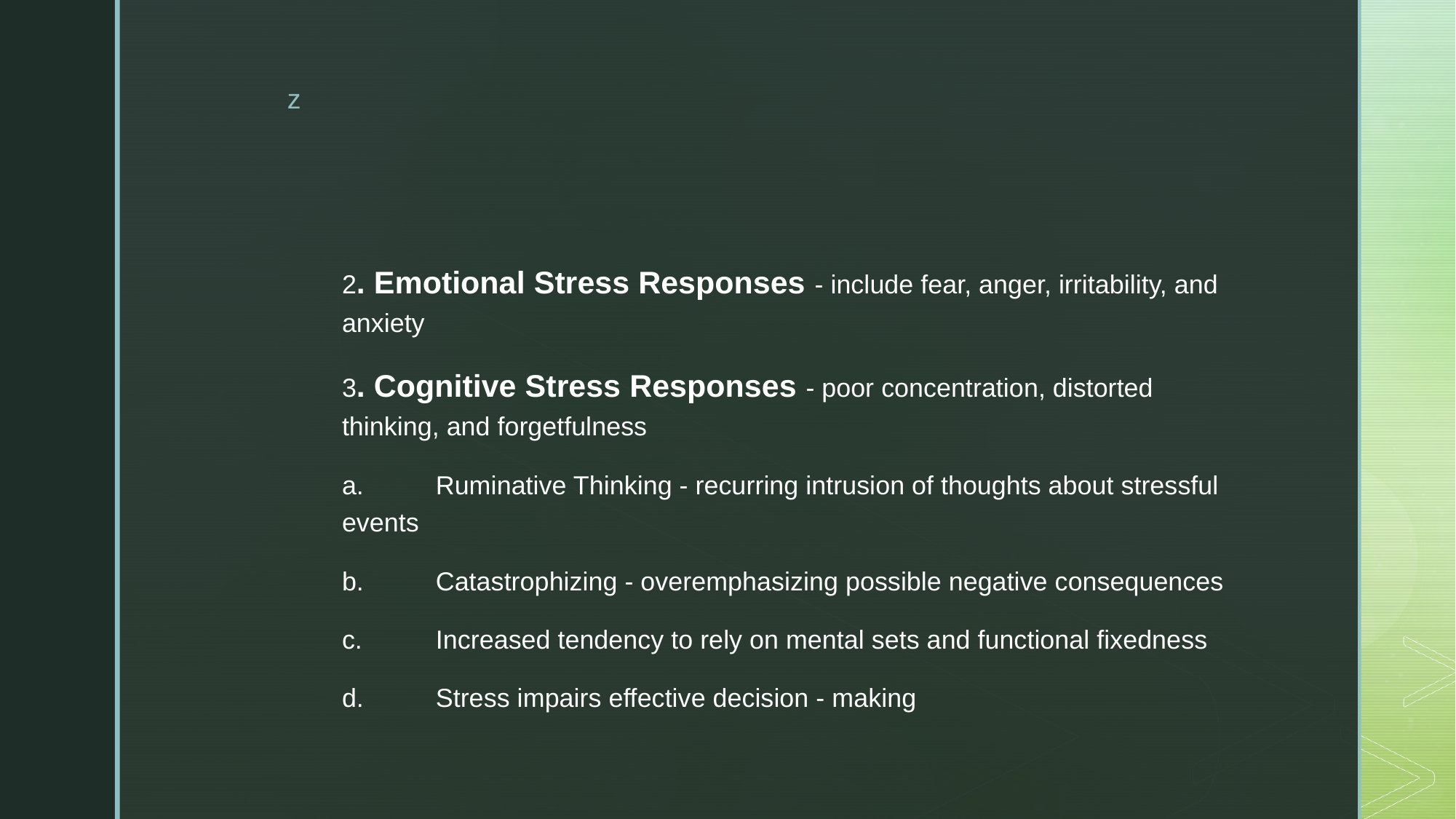

#
2. Emotional Stress Responses - include fear, anger, irritability, and anxiety
3. Cognitive Stress Responses - poor concentration, distorted thinking, and forgetfulness
a. 	Ruminative Thinking - recurring intrusion of thoughts about stressful events
b. 	Catastrophizing - overemphasizing possible negative consequences
c. 	Increased tendency to rely on mental sets and functional fixedness
d. 	Stress impairs effective decision - making